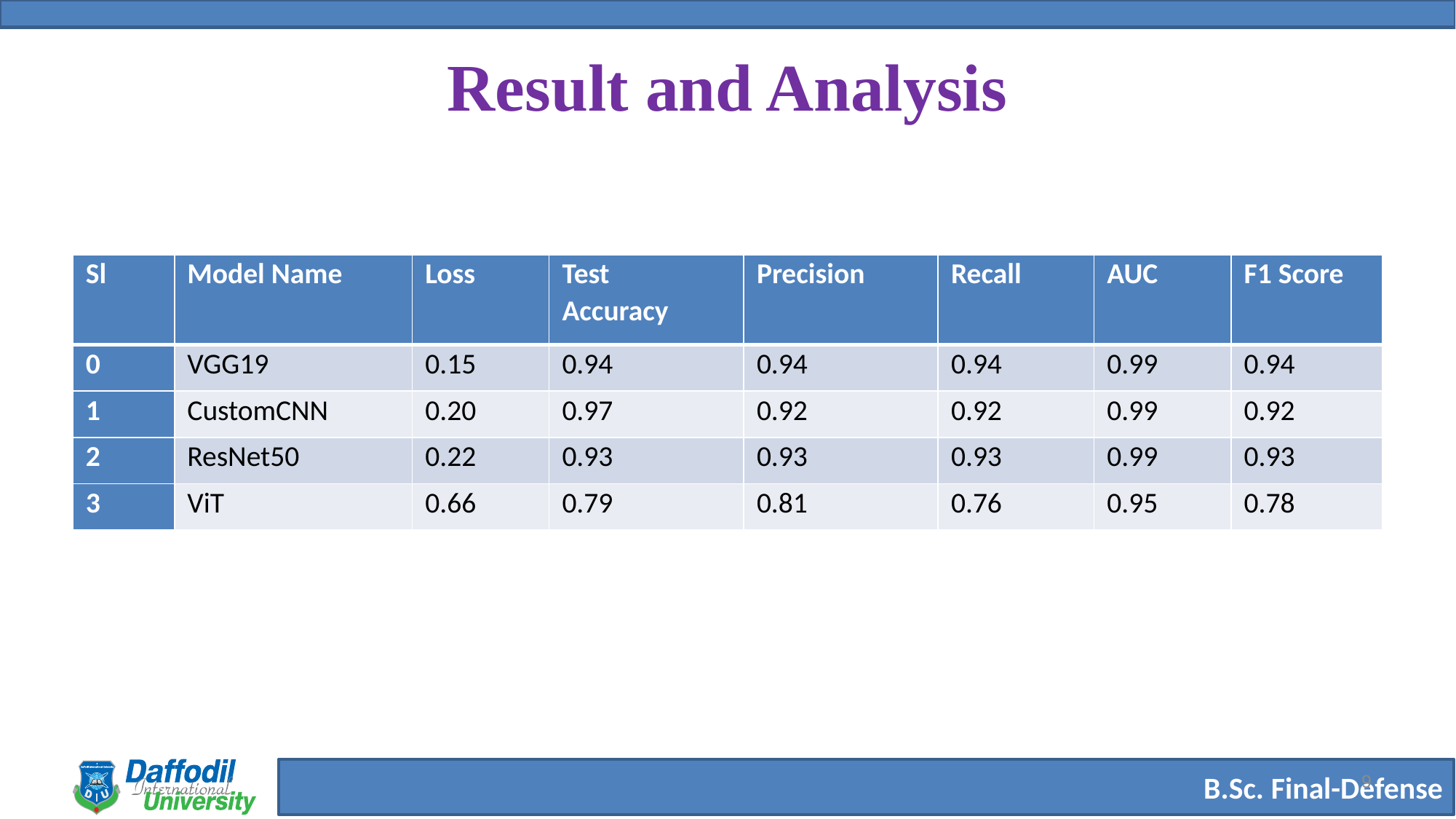

# Result and Analysis
| Sl | Model Name | Loss | Test Accuracy | Precision | Recall | AUC | F1 Score |
| --- | --- | --- | --- | --- | --- | --- | --- |
| 0 | VGG19 | 0.15 | 0.94 | 0.94 | 0.94 | 0.99 | 0.94 |
| 1 | CustomCNN | 0.20 | 0.97 | 0.92 | 0.92 | 0.99 | 0.92 |
| 2 | ResNet50 | 0.22 | 0.93 | 0.93 | 0.93 | 0.99 | 0.93 |
| 3 | ViT | 0.66 | 0.79 | 0.81 | 0.76 | 0.95 | 0.78 |
9